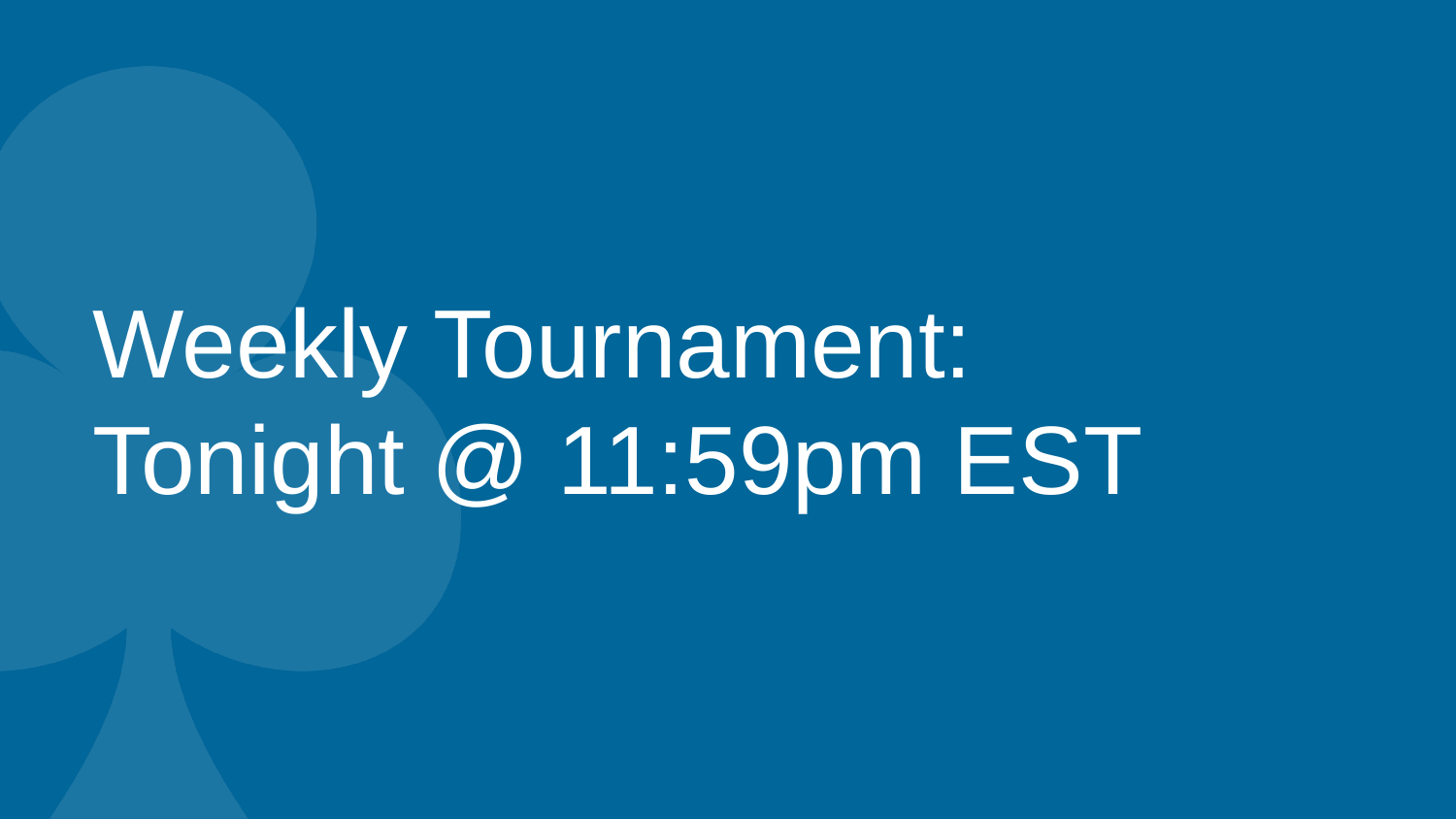

# Weekly Tournament:
Tonight @ 11:59pm EST